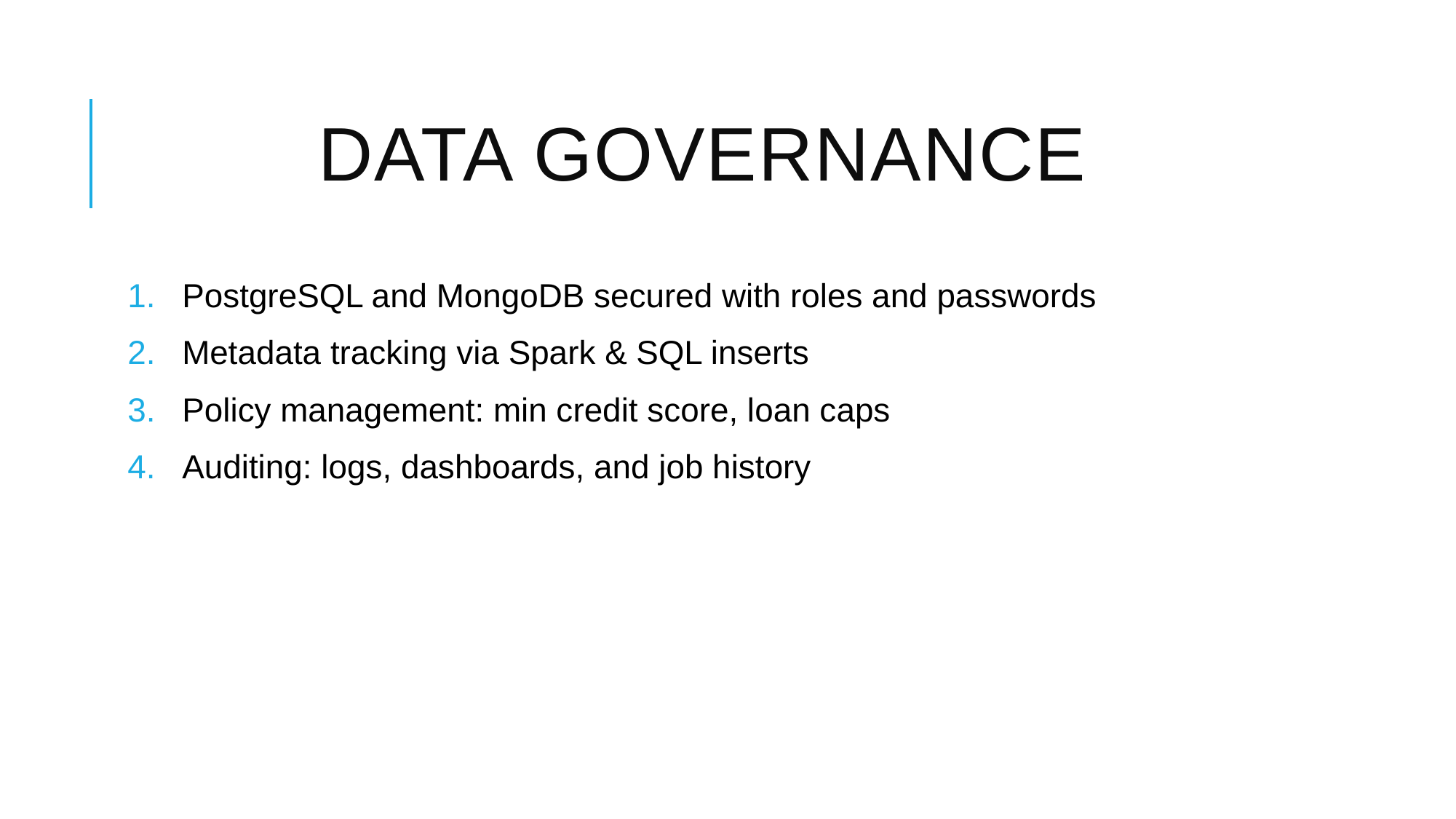

# Data Governance
PostgreSQL and MongoDB secured with roles and passwords
Metadata tracking via Spark & SQL inserts
Policy management: min credit score, loan caps
Auditing: logs, dashboards, and job history